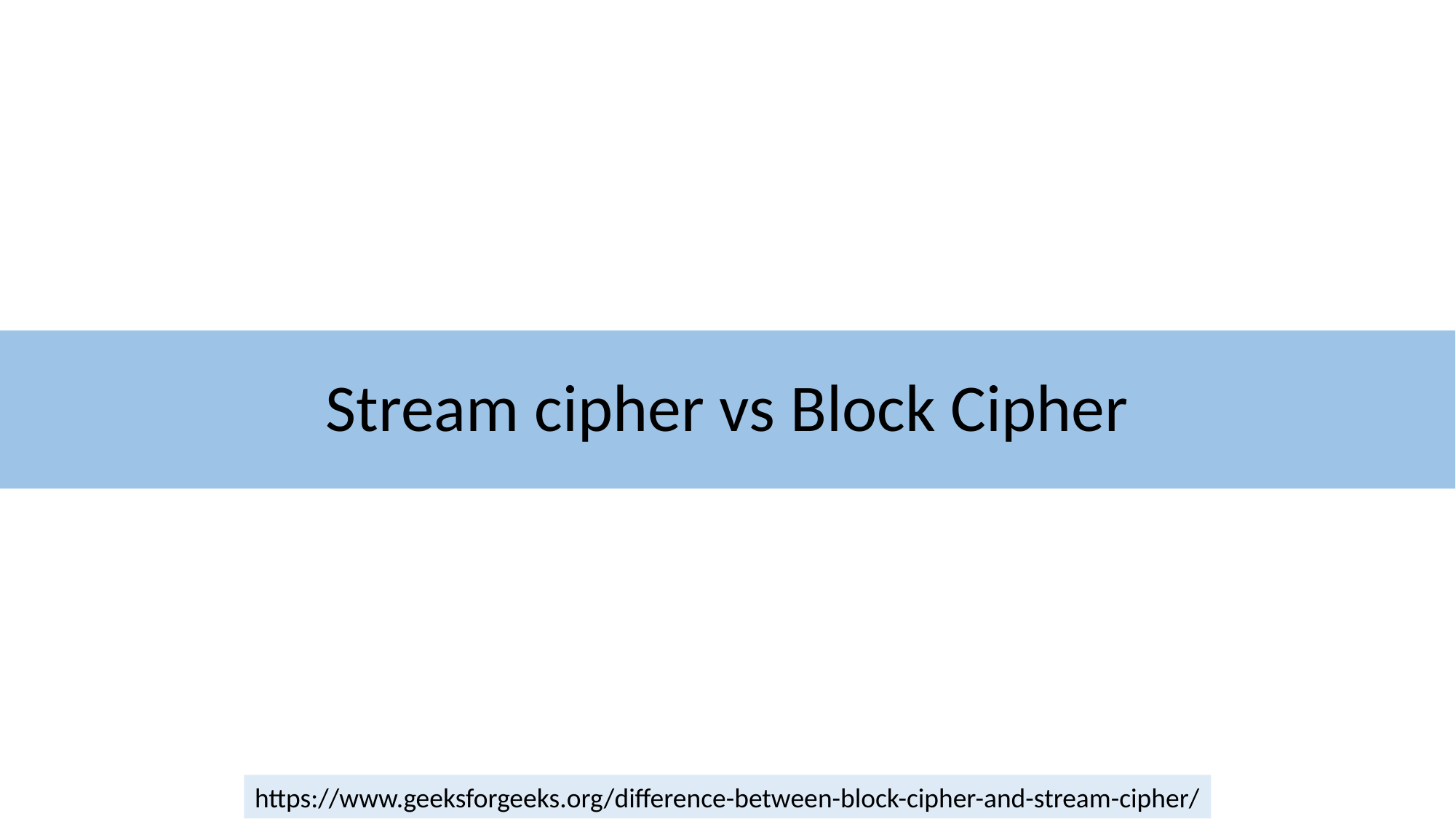

# Stream cipher vs Block Cipher
https://www.geeksforgeeks.org/difference-between-block-cipher-and-stream-cipher/